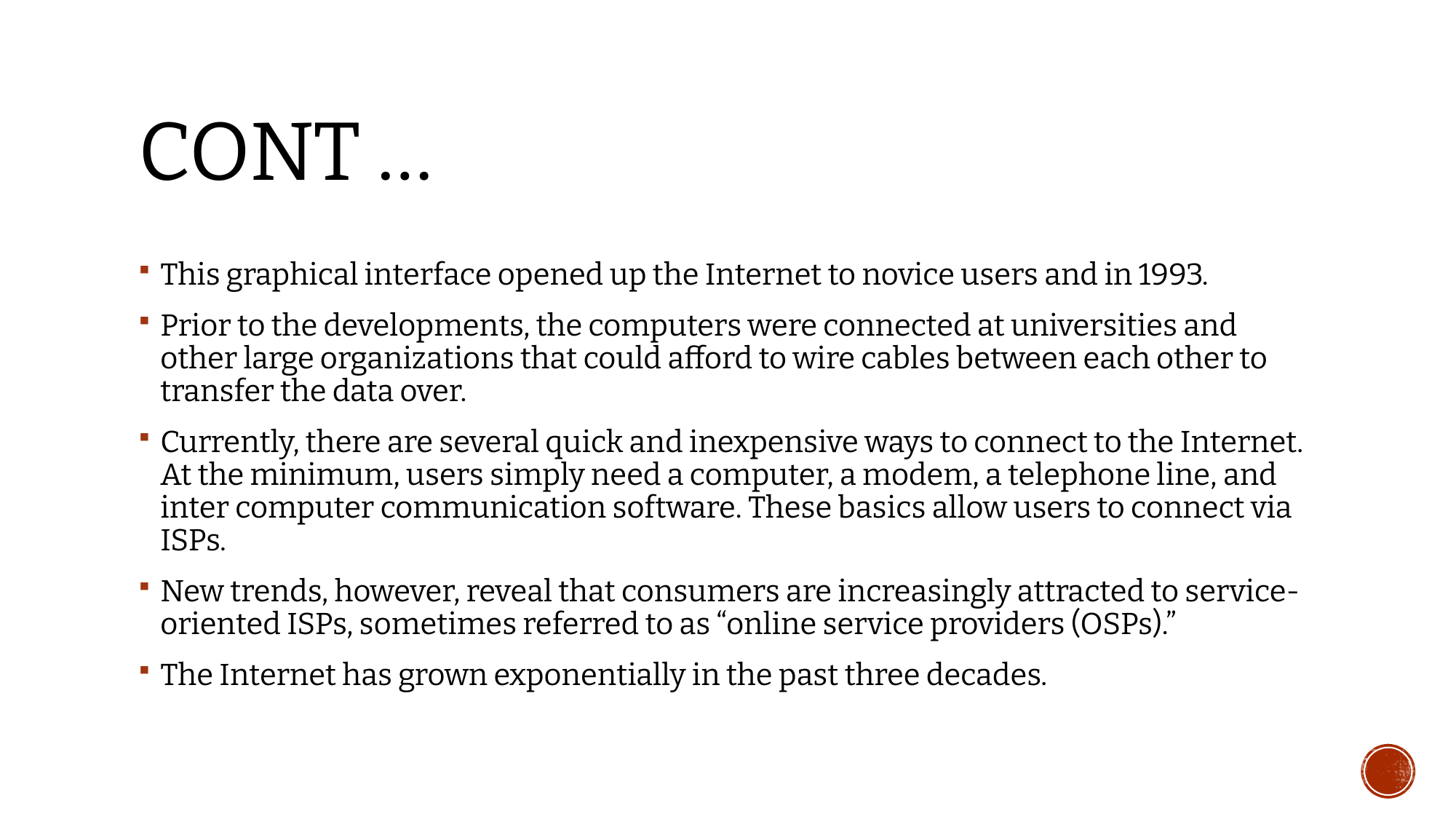

# Cont …
This graphical interface opened up the Internet to novice users and in 1993.
Prior to the developments, the computers were connected at universities and other large organizations that could afford to wire cables between each other to transfer the data over.
Currently, there are several quick and inexpensive ways to connect to the Internet. At the minimum, users simply need a computer, a modem, a telephone line, and inter computer communication software. These basics allow users to connect via ISPs.
New trends, however, reveal that consumers are increasingly attracted to service-oriented ISPs, sometimes referred to as “online service providers (OSPs).”
The Internet has grown exponentially in the past three decades.